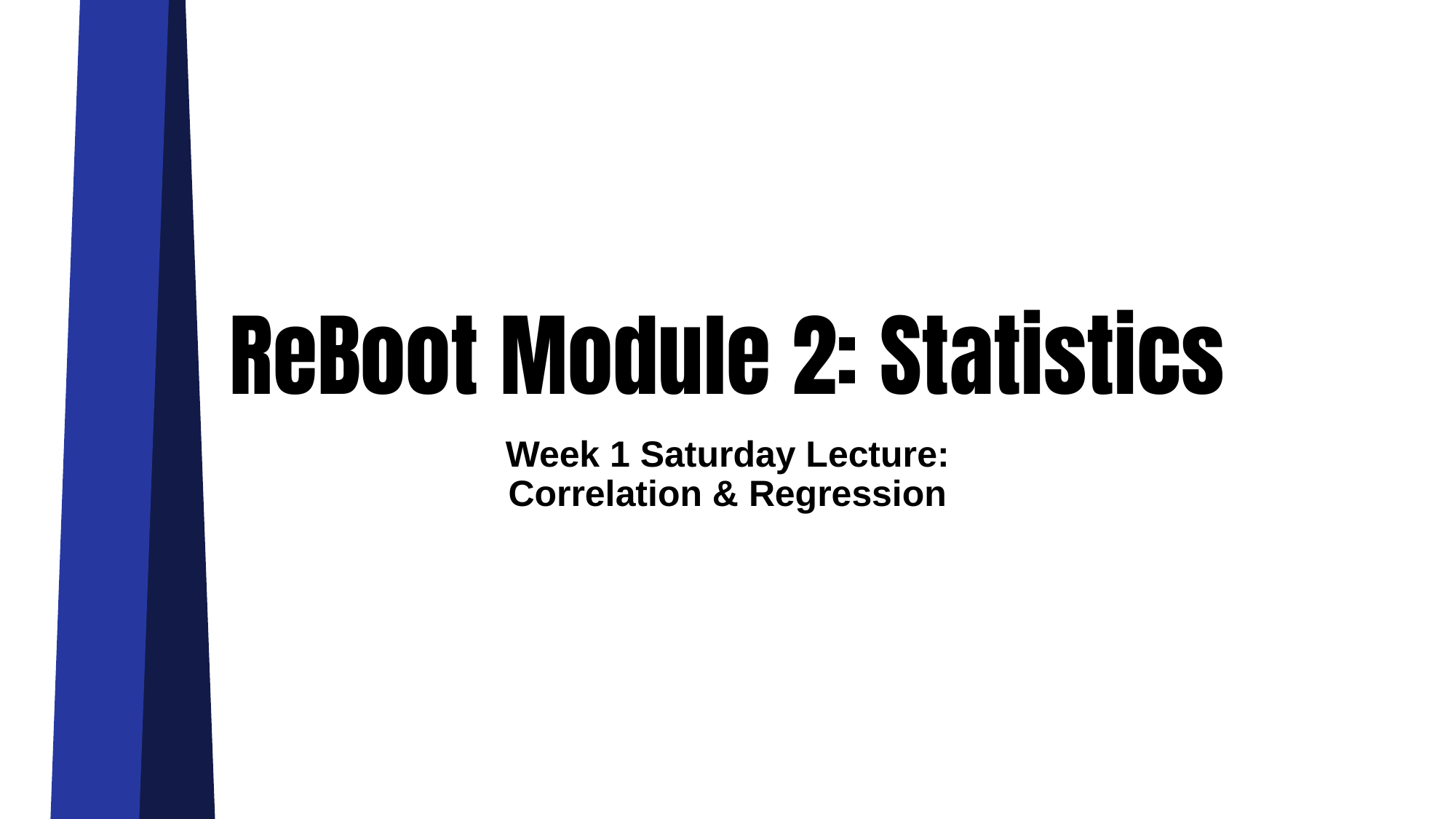

# ReBoot Module 2: Statistics
Week 1 Saturday Lecture:
Correlation & Regression